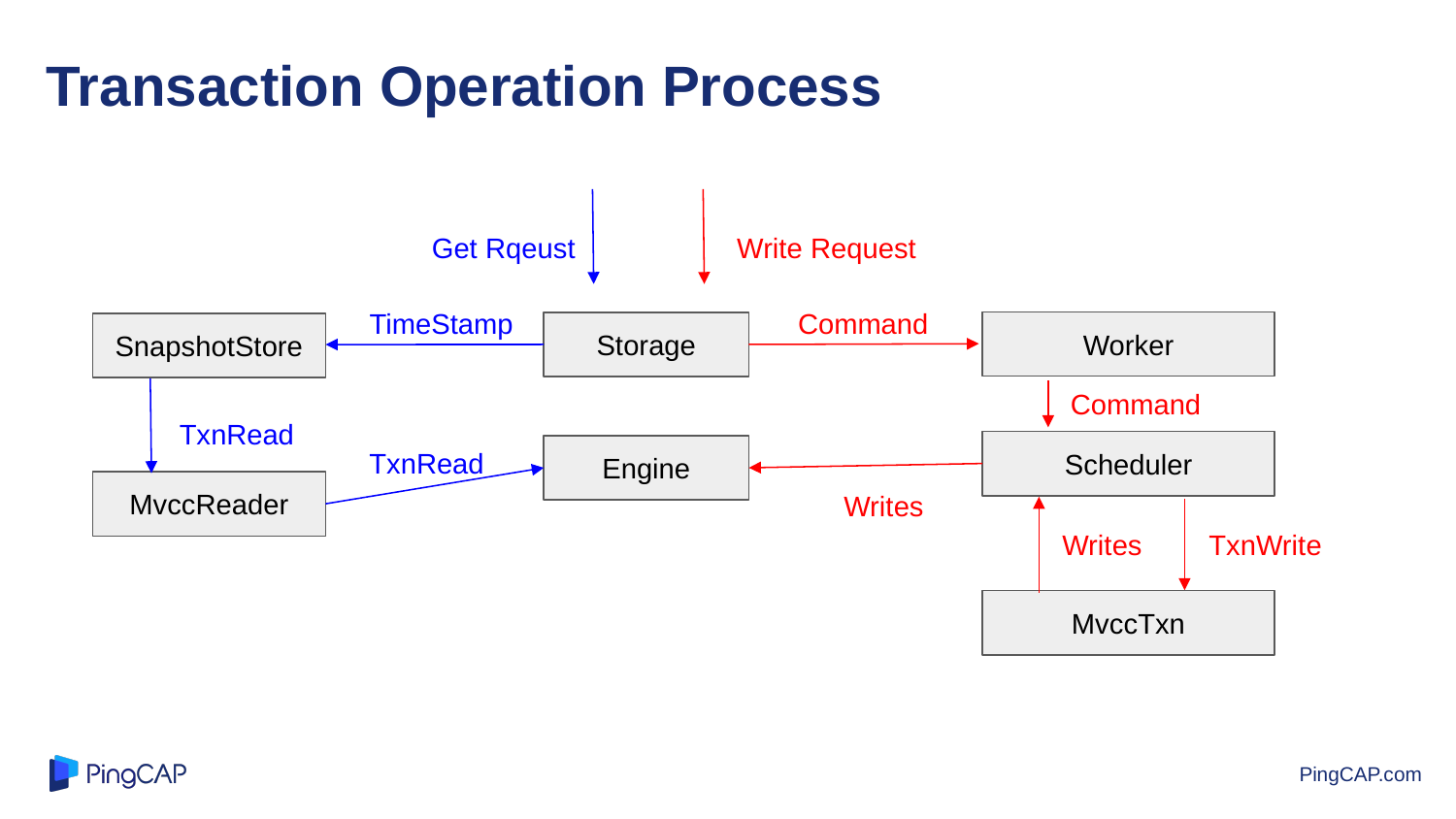

Transaction Operation Process
Get Rqeust
Write Request
TimeStamp
Command
Worker
Storage
SnapshotStore
Command
TxnRead
TxnRead
Scheduler
Engine
MvccReader
Writes
Writes
TxnWrite
MvccTxn